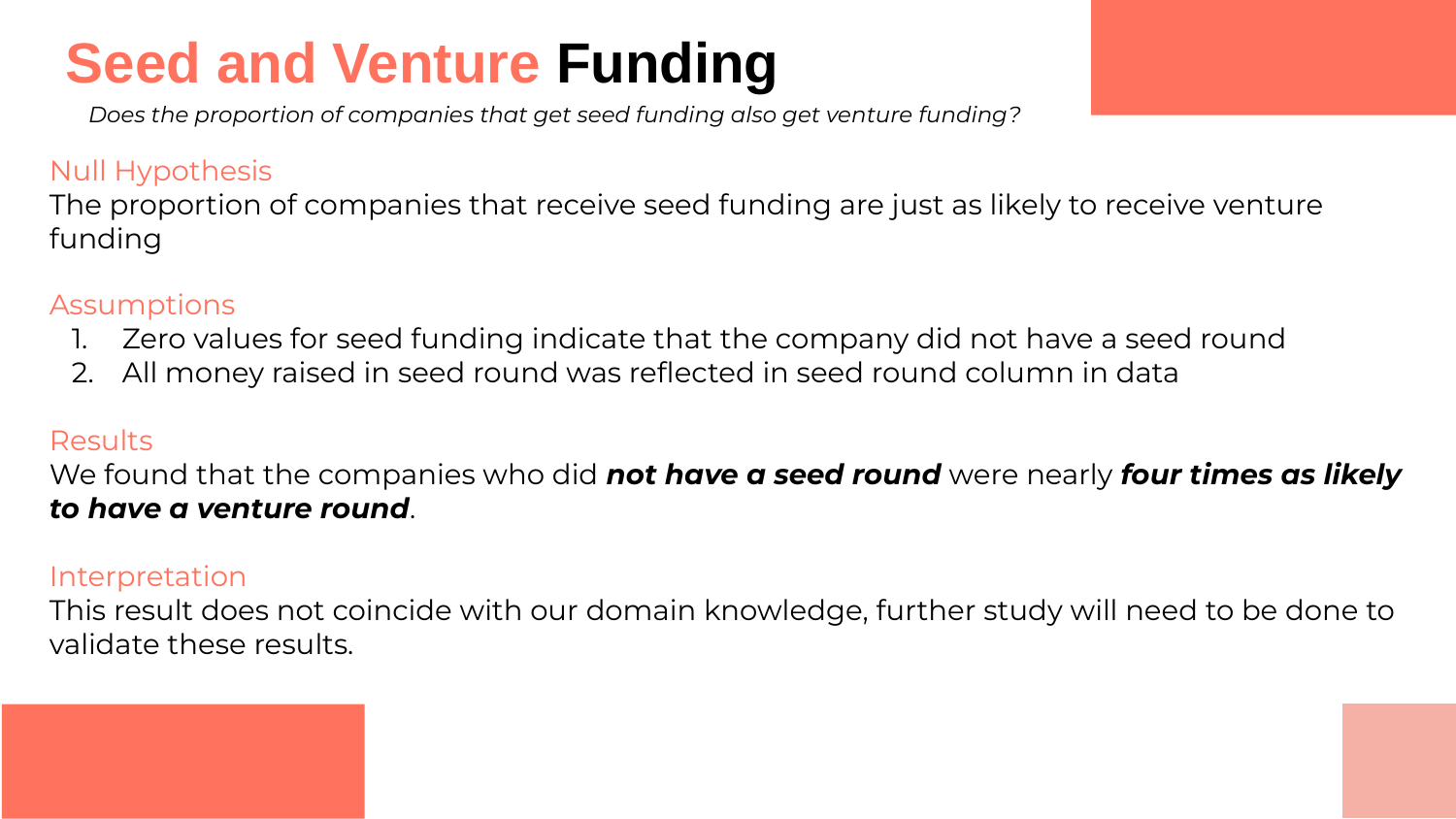

# Seed and Venture Funding
Does the proportion of companies that get seed funding also get venture funding?
Null Hypothesis
The proportion of companies that receive seed funding are just as likely to receive venture funding
Assumptions
Zero values for seed funding indicate that the company did not have a seed round
All money raised in seed round was reflected in seed round column in data

Results
We found that the companies who did not have a seed round were nearly four times as likely to have a venture round.

Interpretation
This result does not coincide with our domain knowledge, further study will need to be done to validate these results.